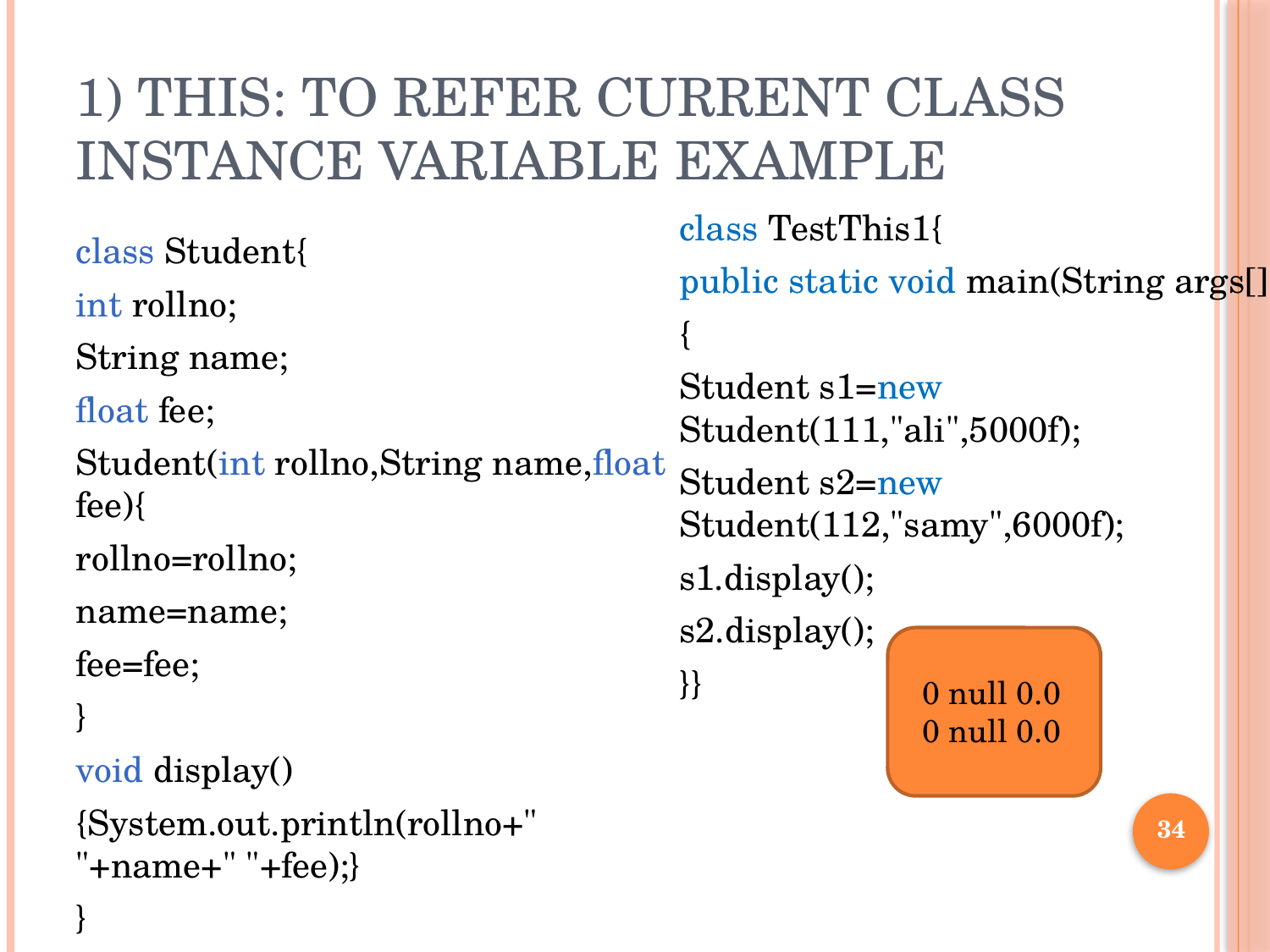

# 1) this: to refer current class instance variable example
class TestThis1{
public static void main(String args[])
{
Student s1=new Student(111,"ali",5000f);
Student s2=new Student(112,"samy",6000f);
s1.display();
s2.display();
}}

class Student{
int rollno;
String name;
float fee;
Student(int rollno,String name,float fee){
rollno=rollno;
name=name;
fee=fee;
}
void display()
{System.out.println(rollno+" "+name+" "+fee);}
}

0 null 0.0
0 null 0.0
34